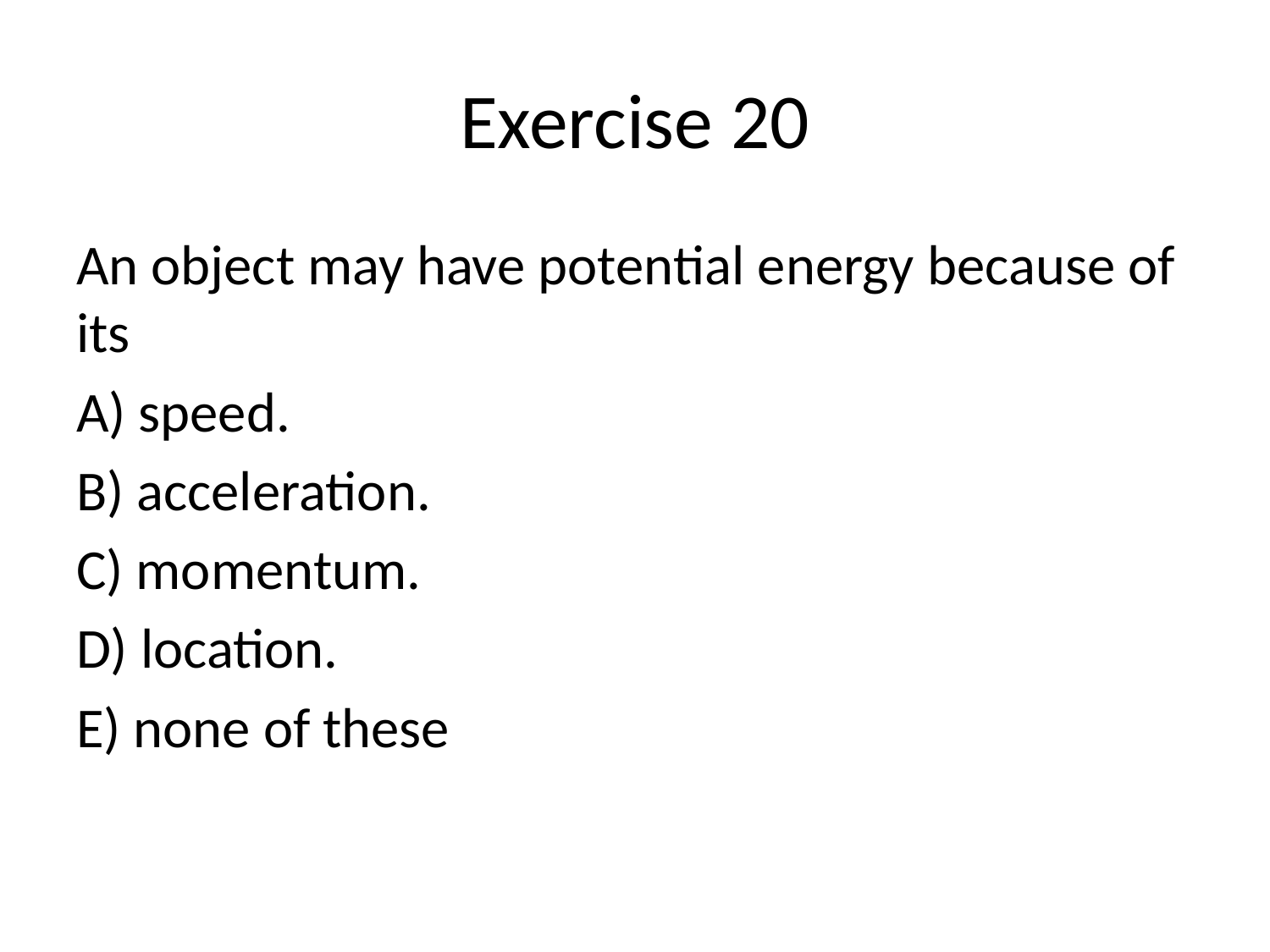

# Exercise 20
An object may have potential energy because of its
A) speed.
B) acceleration.
C) momentum.
D) location.
E) none of these